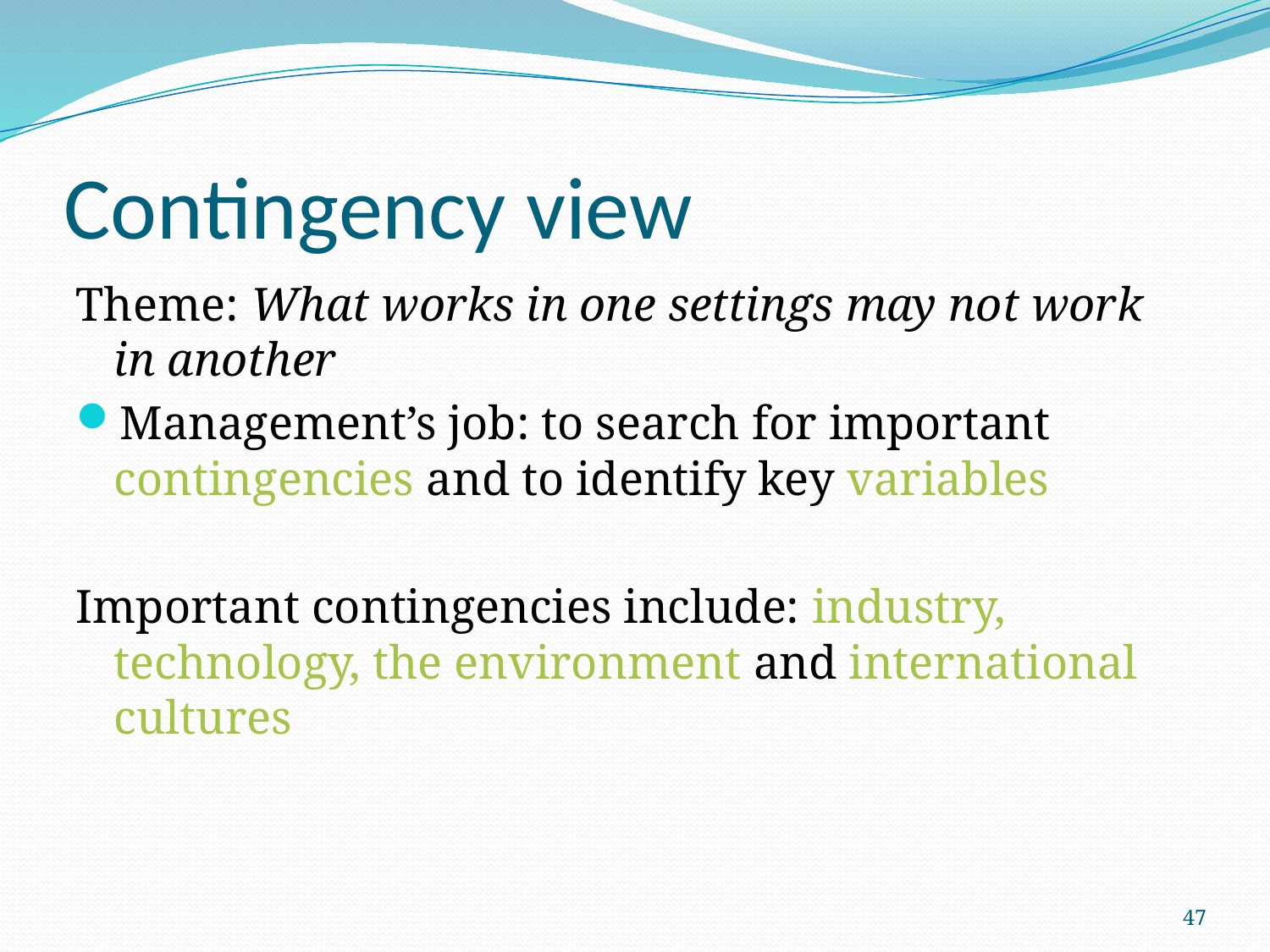

# Contingency view
Theme: What works in one settings may not work in another
Management’s job: to search for important contingencies and to identify key variables

Important contingencies include: industry, technology, the environment and international cultures
47